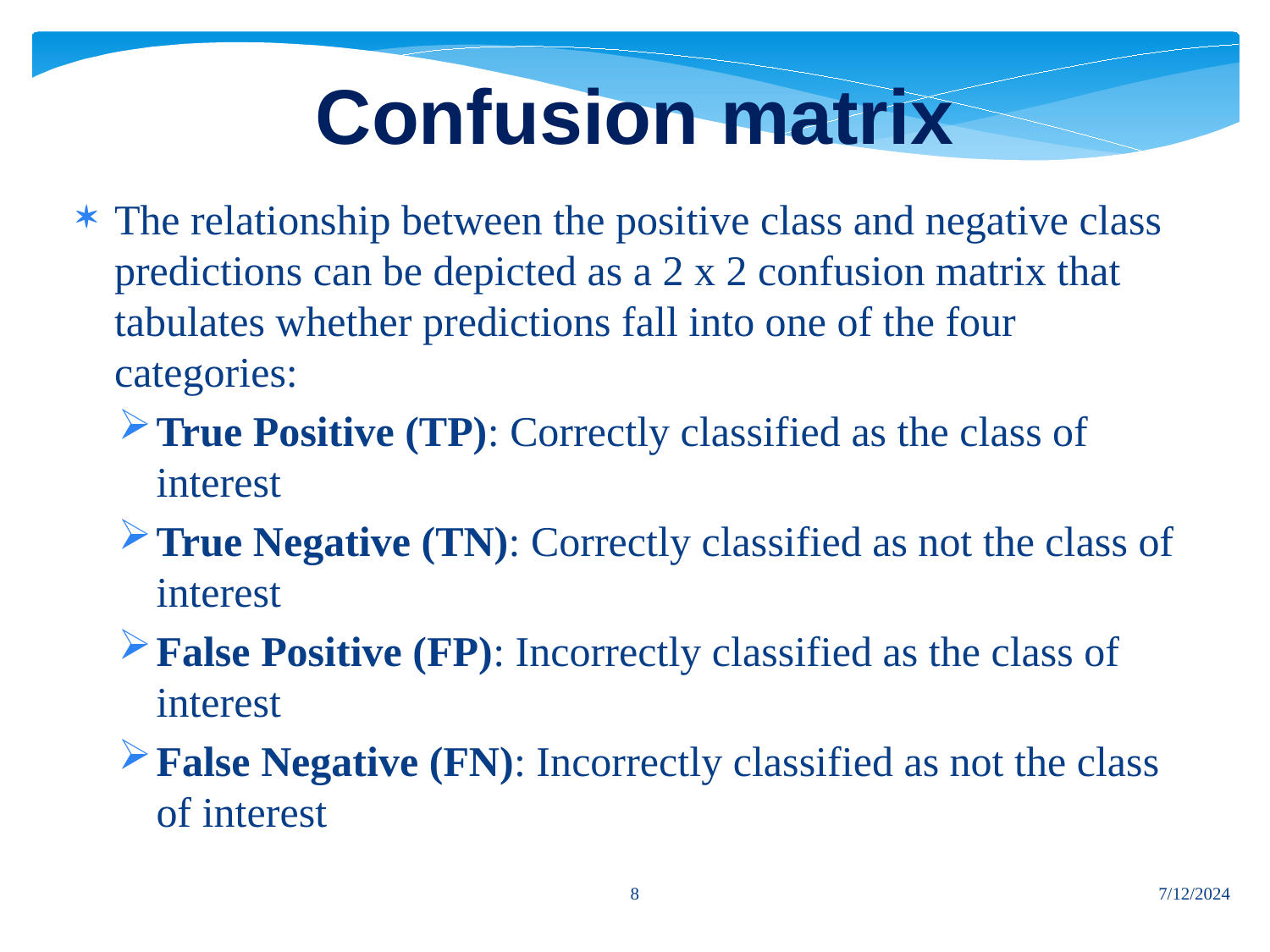

# Confusion matrix
The relationship between the positive class and negative class predictions can be depicted as a 2 x 2 confusion matrix that tabulates whether predictions fall into one of the four categories:
True Positive (TP): Correctly classified as the class of interest
True Negative (TN): Correctly classified as not the class of interest
False Positive (FP): Incorrectly classified as the class of interest
False Negative (FN): Incorrectly classified as not the class of interest
8

7/12/2024